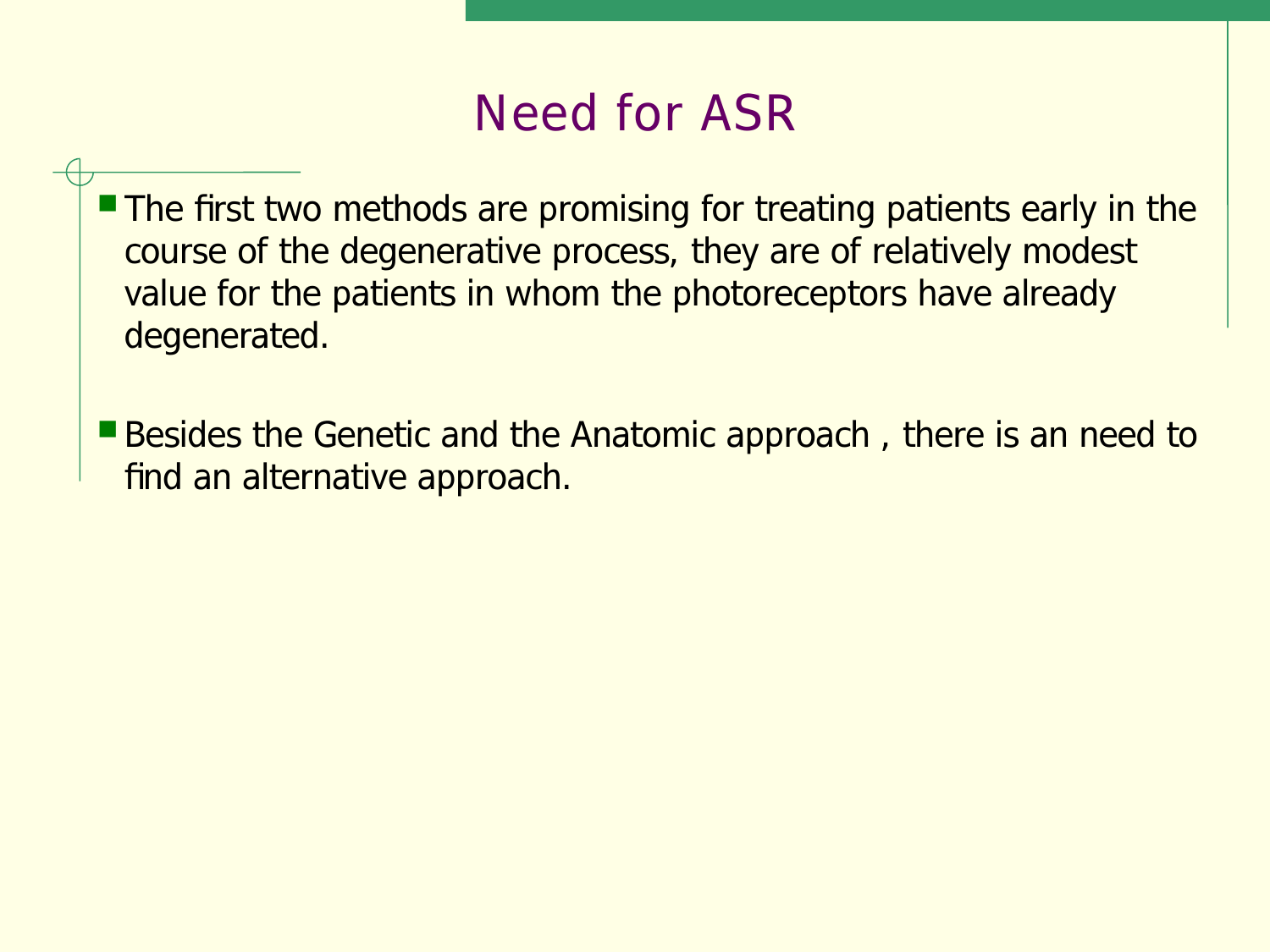

# Need for ASR
The first two methods are promising for treating patients early in the course of the degenerative process, they are of relatively modest value for the patients in whom the photoreceptors have already degenerated.

Besides the Genetic and the Anatomic approach , there is an need to find an alternative approach.